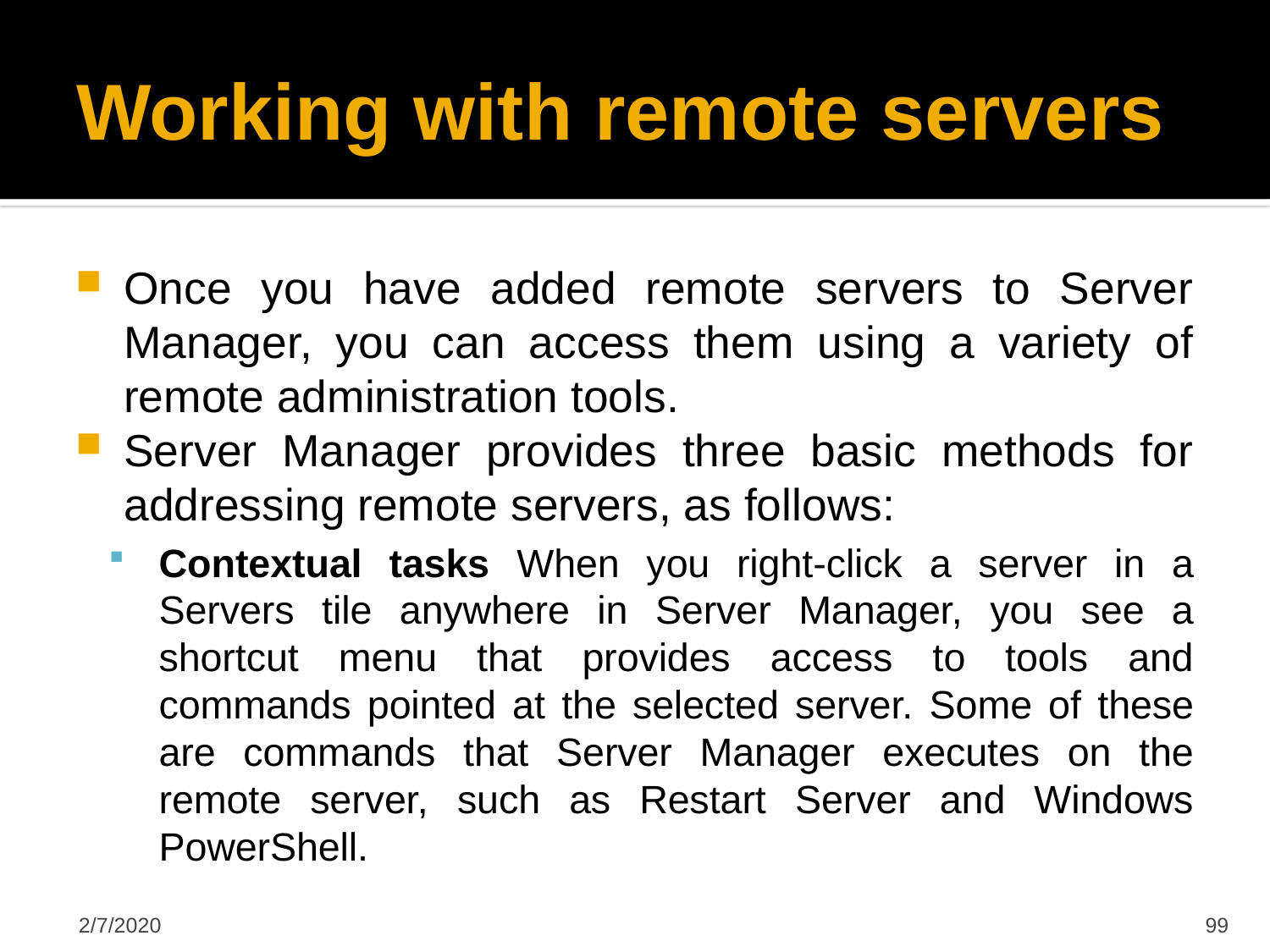

# Working with remote servers
Once you have added remote servers to Server Manager, you can access them using a variety of remote administration tools.
Server Manager provides three basic methods for addressing remote servers, as follows:
Contextual tasks When you right-click a server in a Servers tile anywhere in Server Manager, you see a shortcut menu that provides access to tools and commands pointed at the selected server. Some of these are commands that Server Manager executes on the remote server, such as Restart Server and Windows PowerShell.
2/7/2020
99